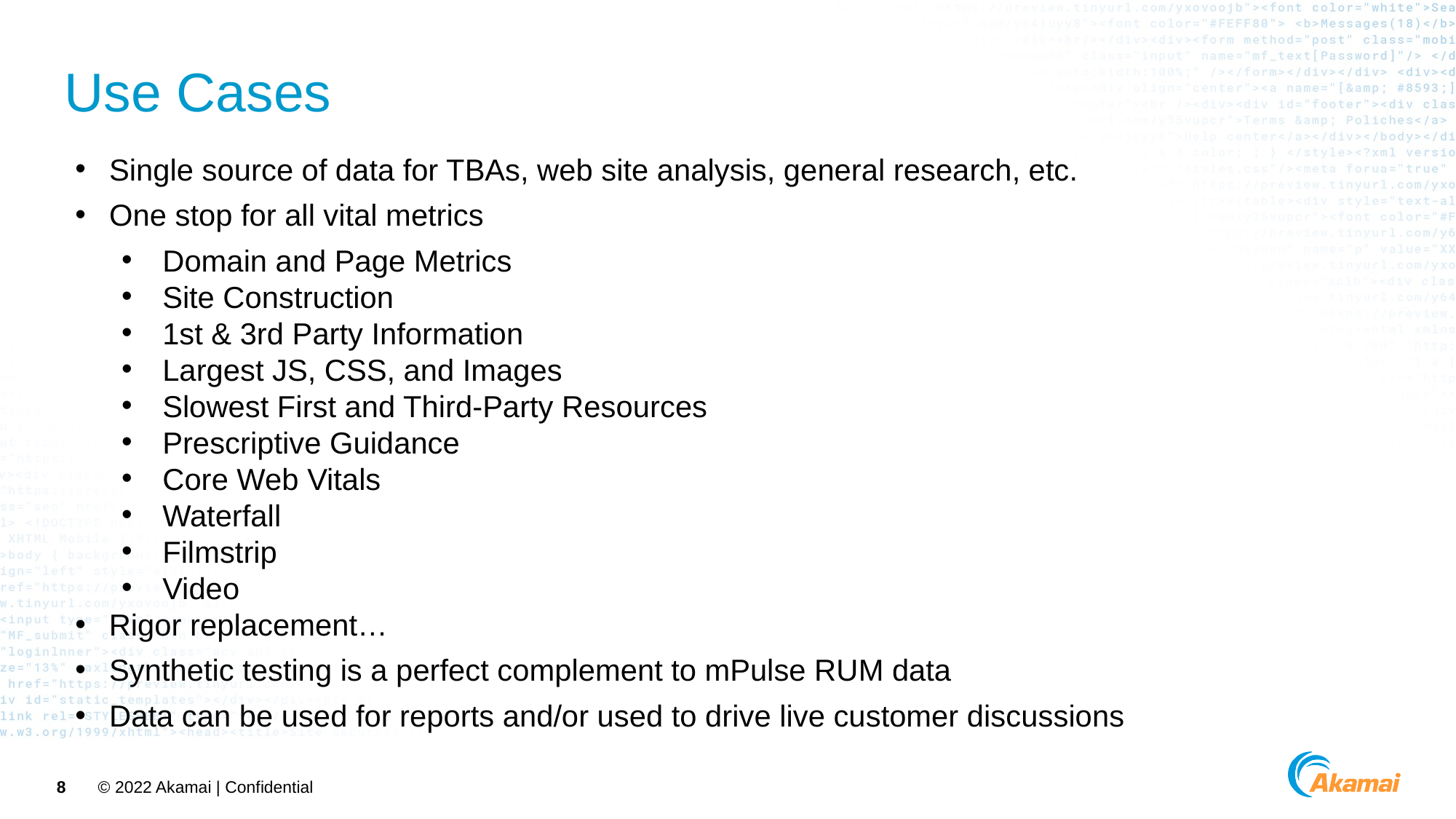

# Use Cases
Single source of data for TBAs, web site analysis, general research, etc.
One stop for all vital metrics
Domain and Page Metrics
Site Construction
1st & 3rd Party Information
Largest JS, CSS, and Images
Slowest First and Third-Party Resources
Prescriptive Guidance
Core Web Vitals
Waterfall
Filmstrip
Video
Rigor replacement…
Synthetic testing is a perfect complement to mPulse RUM data
Data can be used for reports and/or used to drive live customer discussions